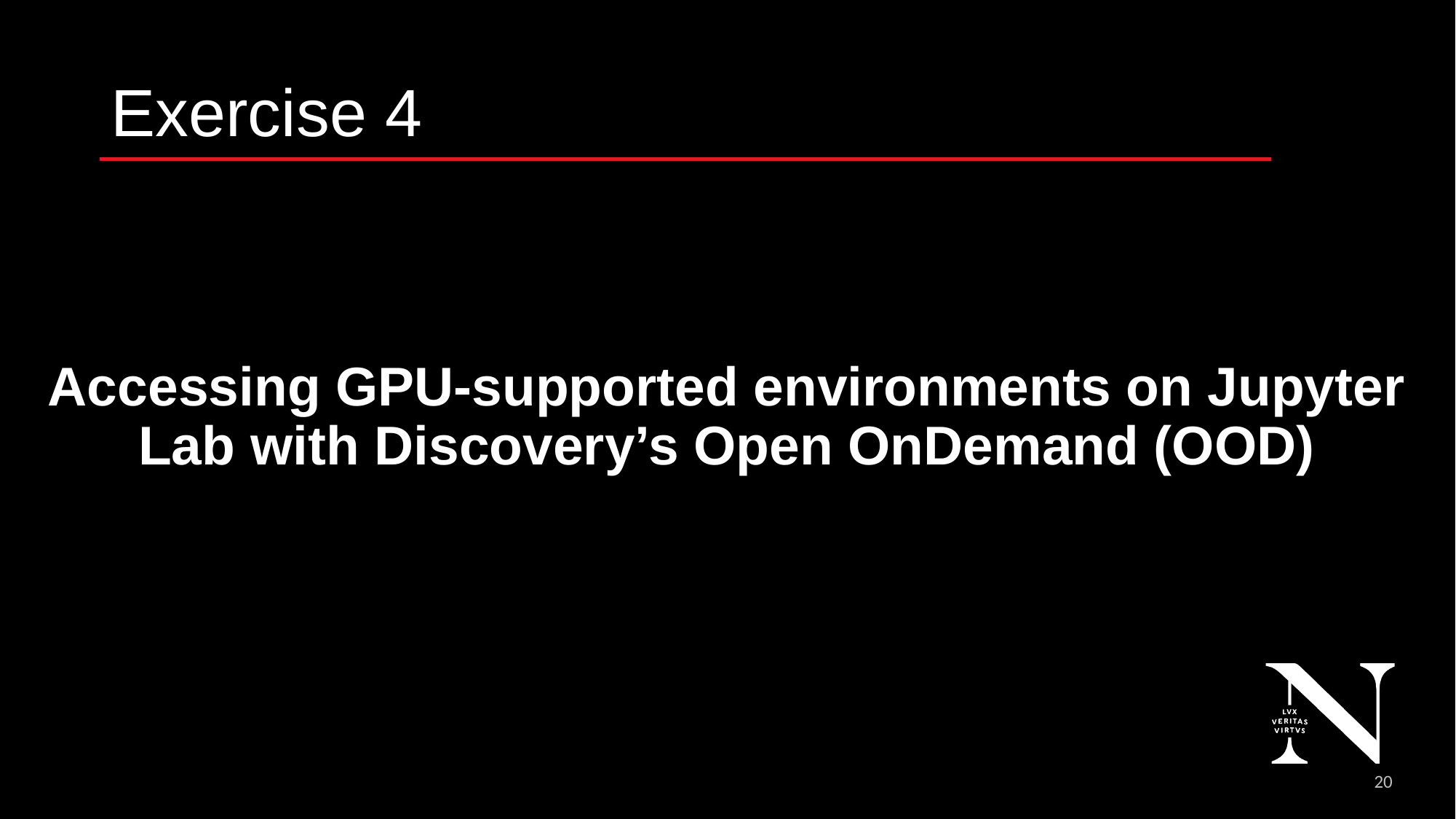

# Exercise 4
Accessing GPU-supported environments on Jupyter Lab with Discovery’s Open OnDemand (OOD)
20